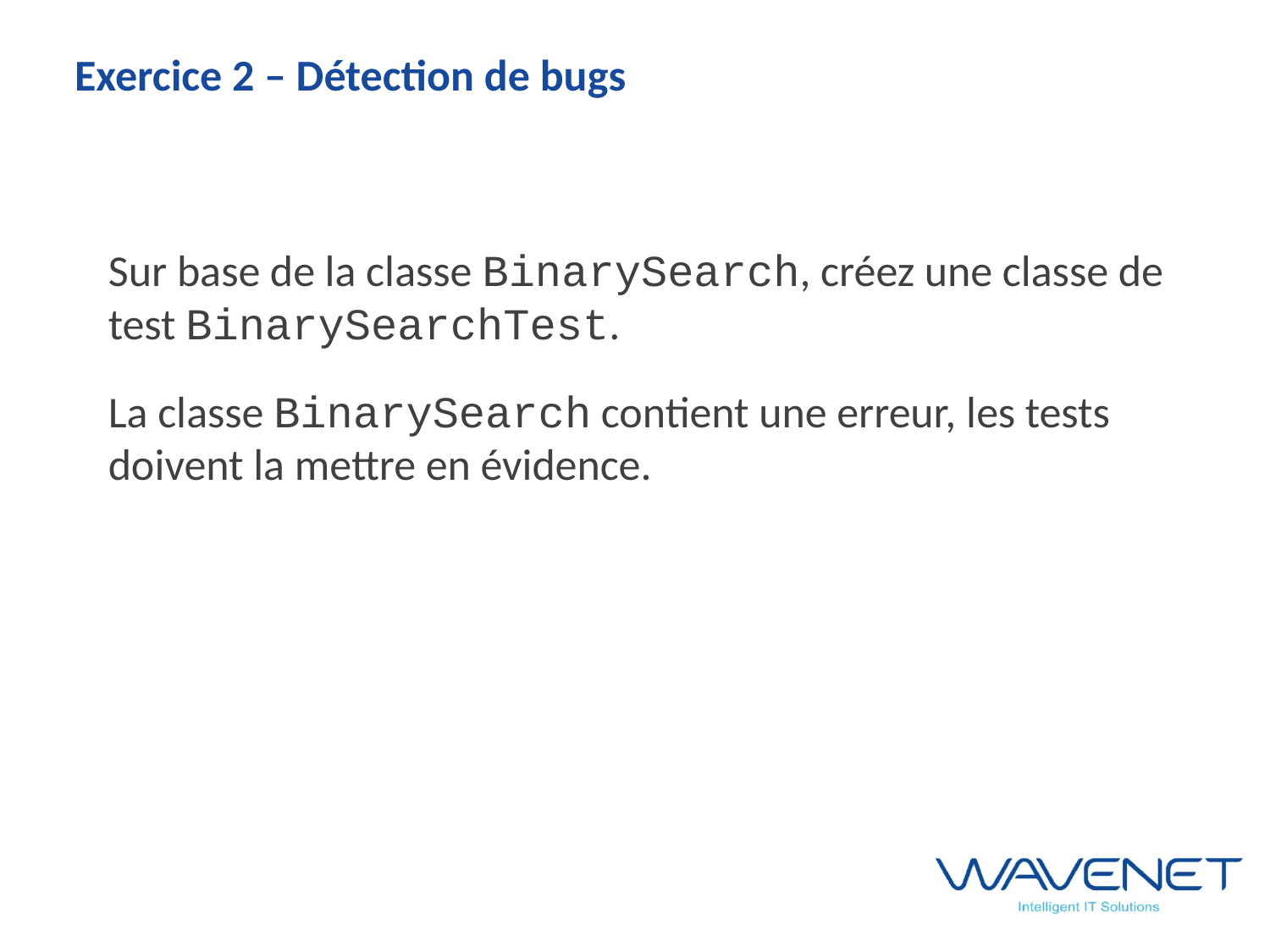

# Exercice 2 – Détection de bugs
	Sur base de la classe BinarySearch, créez une classe de test BinarySearchTest.
	La classe BinarySearch contient une erreur, les tests doivent la mettre en évidence.